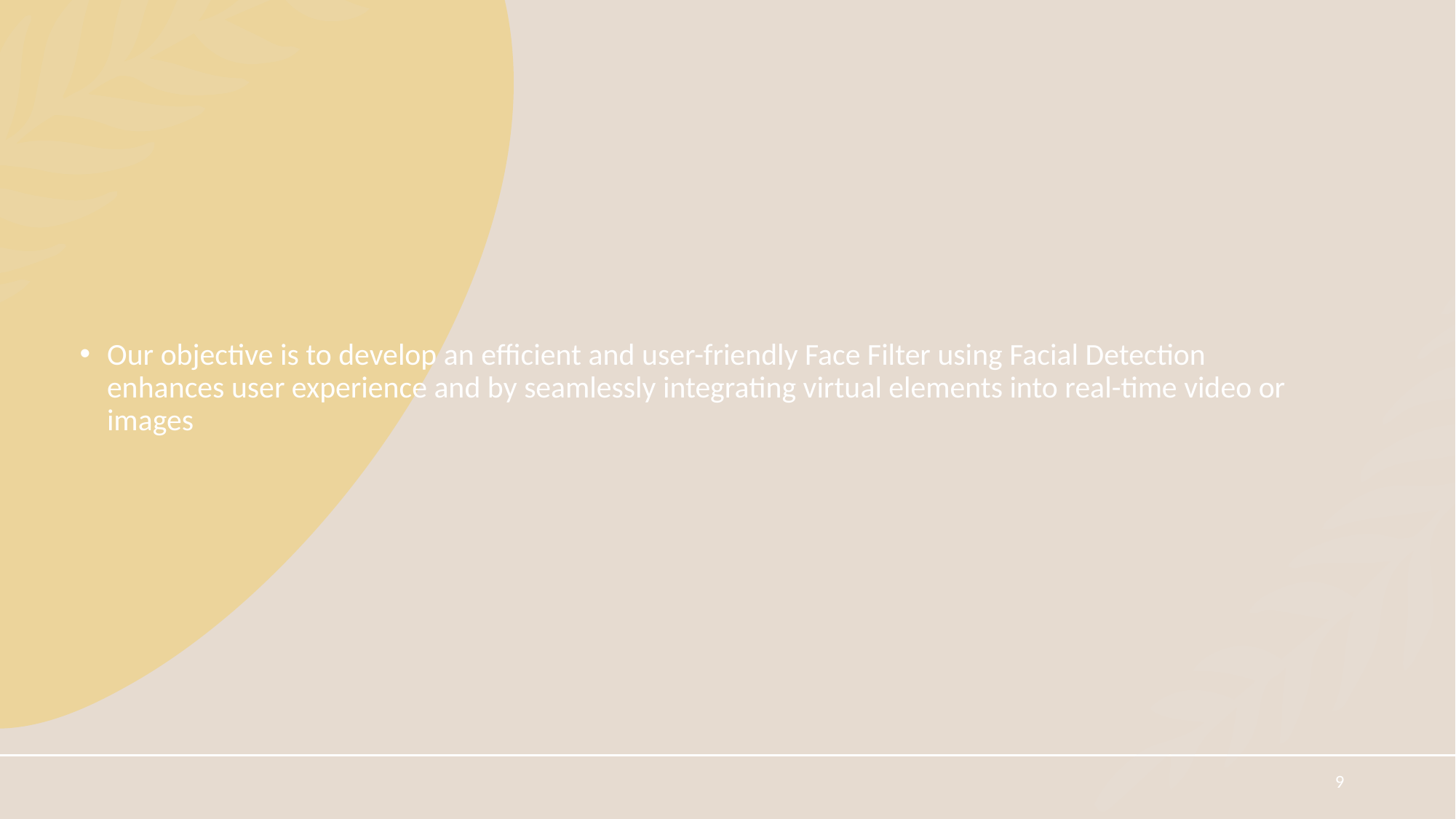

Our objective is to develop an efficient and user-friendly Face Filter using Facial Detection enhances user experience and by seamlessly integrating virtual elements into real-time video or images

9